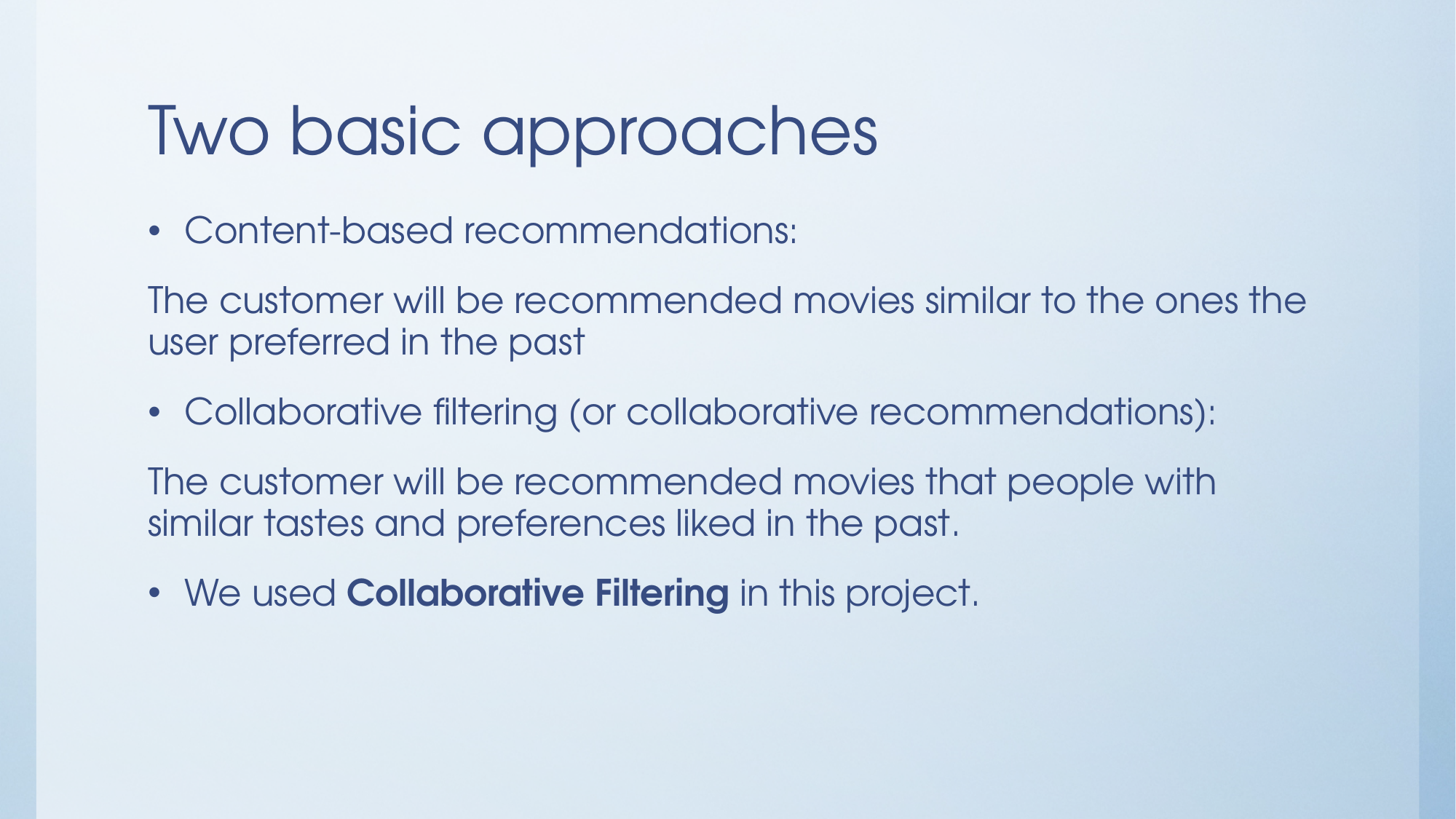

# Two basic approaches
Content-based recommendations:
The customer will be recommended movies similar to the ones the user preferred in the past
Collaborative filtering (or collaborative recommendations):
The customer will be recommended movies that people with similar tastes and preferences liked in the past.
We used Collaborative Filtering in this project.